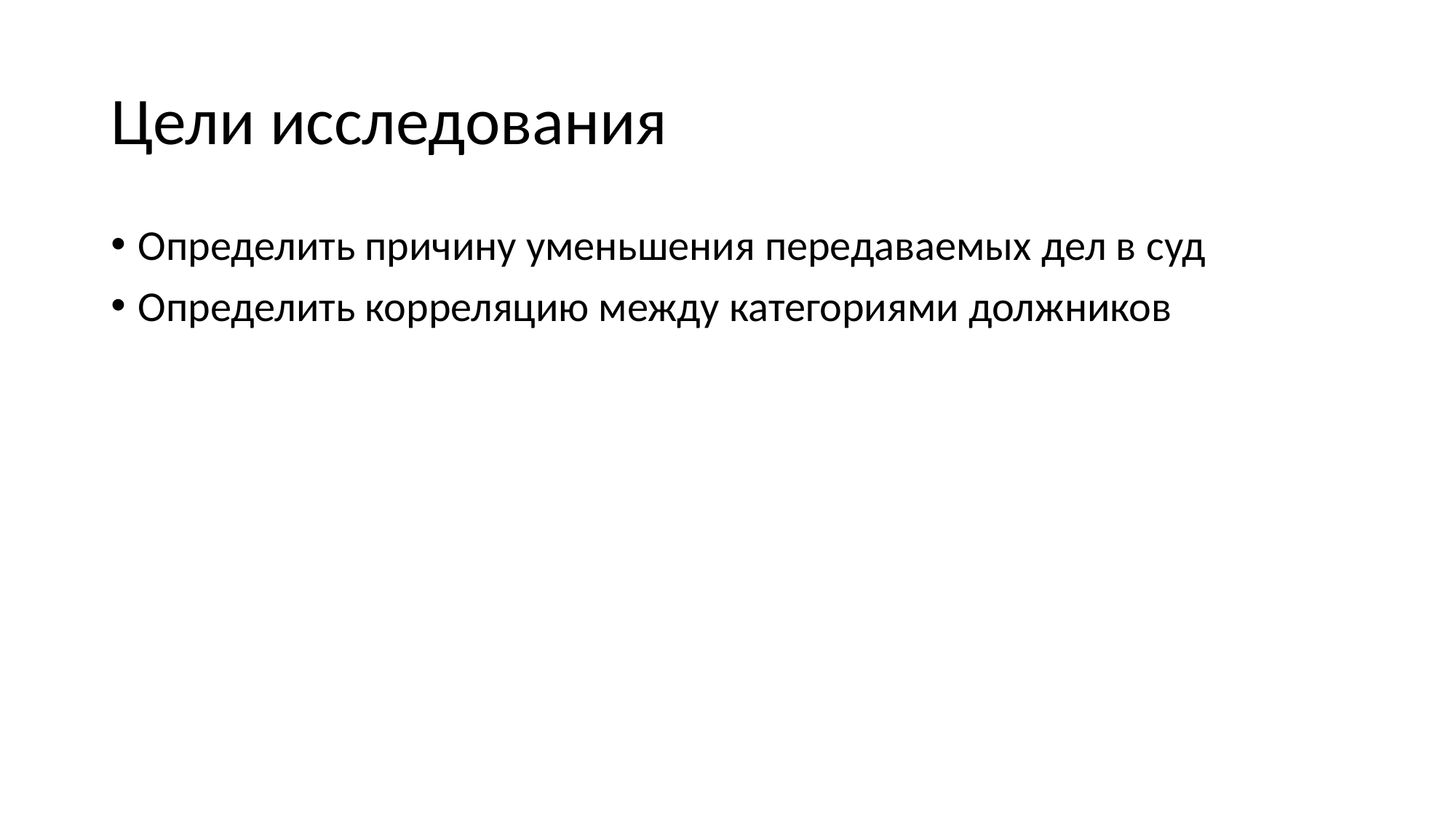

# Цели исследования
Определить причину уменьшения передаваемых дел в суд
Определить корреляцию между категориями должников